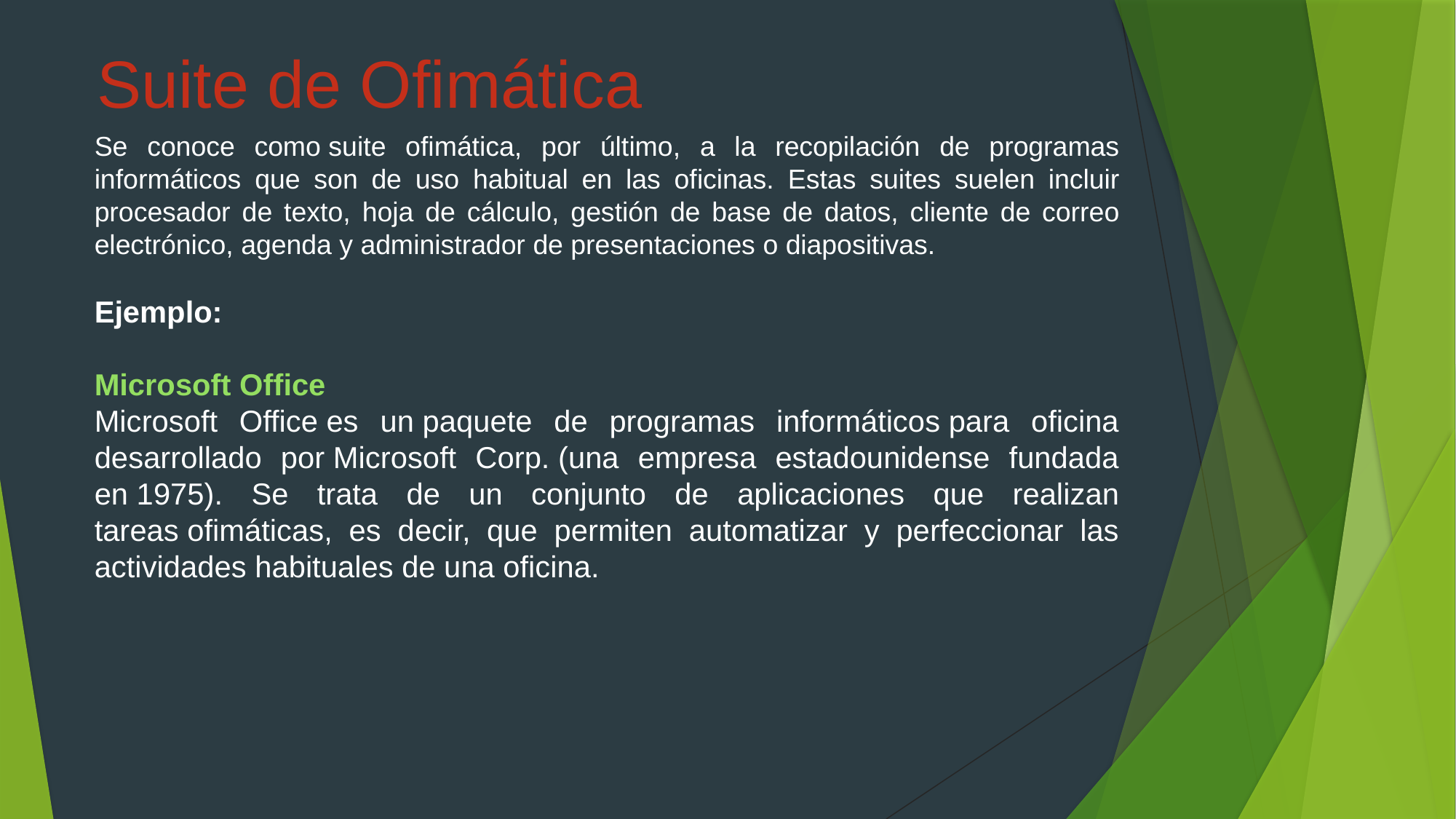

Se conoce como suite ofimática, por último, a la recopilación de programas informáticos que son de uso habitual en las oficinas. Estas suites suelen incluir procesador de texto, hoja de cálculo, gestión de base de datos, cliente de correo electrónico, agenda y administrador de presentaciones o diapositivas.

Ejemplo:

Microsoft Office
Microsoft Office es un paquete de programas informáticos para oficina desarrollado por Microsoft Corp. (una empresa estadounidense fundada en 1975). Se trata de un conjunto de aplicaciones que realizan tareas ofimáticas, es decir, que permiten automatizar y perfeccionar las actividades habituales de una oficina.

Suite de Ofimática